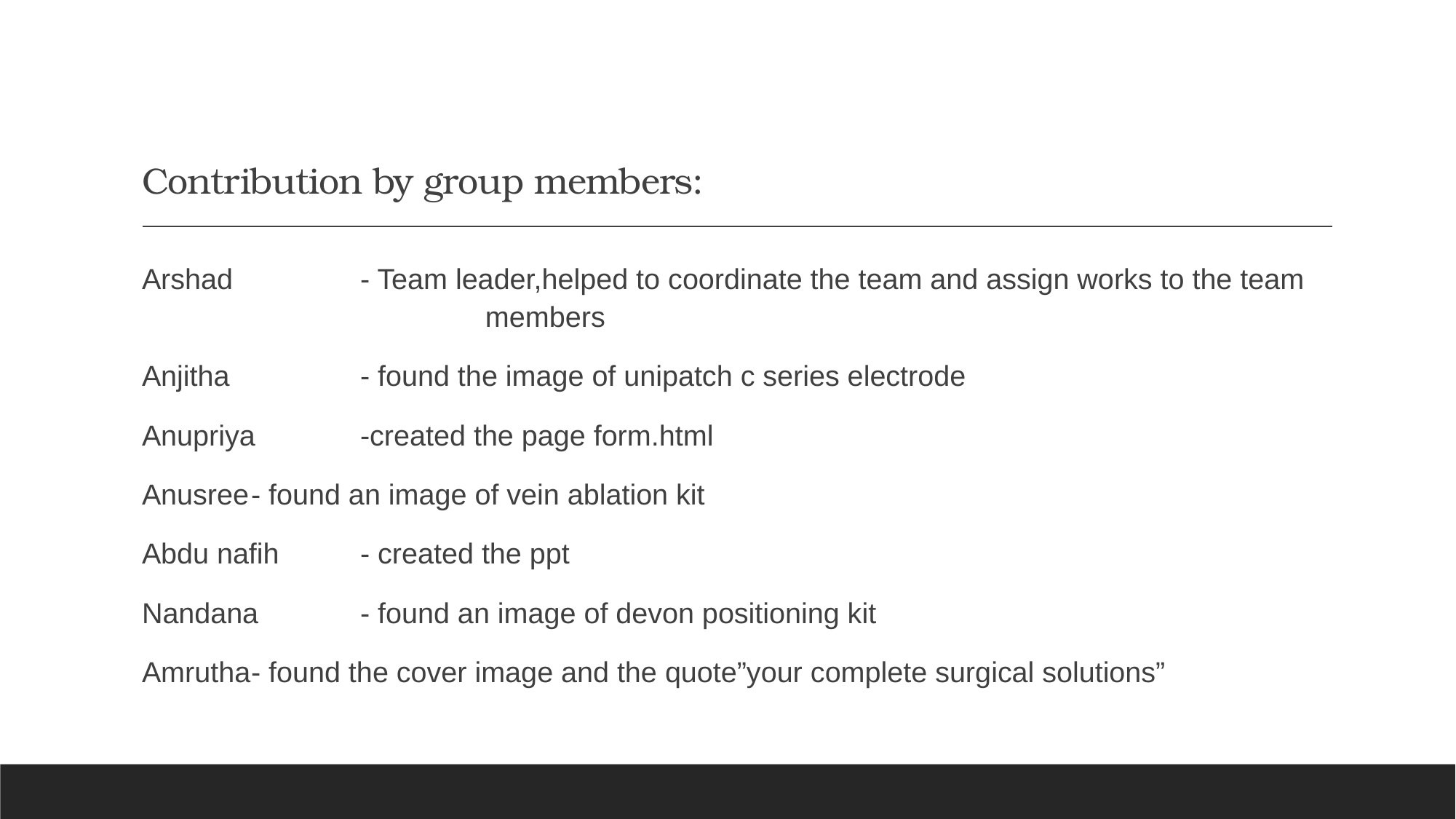

# Contribution by group members:
Arshad		- Team leader,helped to coordinate the team and assign works to the team 			  members
Anjitha		- found the image of unipatch c series electrode
Anupriya	-created the page form.html
Anusree	- found an image of vein ablation kit
Abdu nafih	- created the ppt
Nandana	- found an image of devon positioning kit
Amrutha	- found the cover image and the quote”your complete surgical solutions”